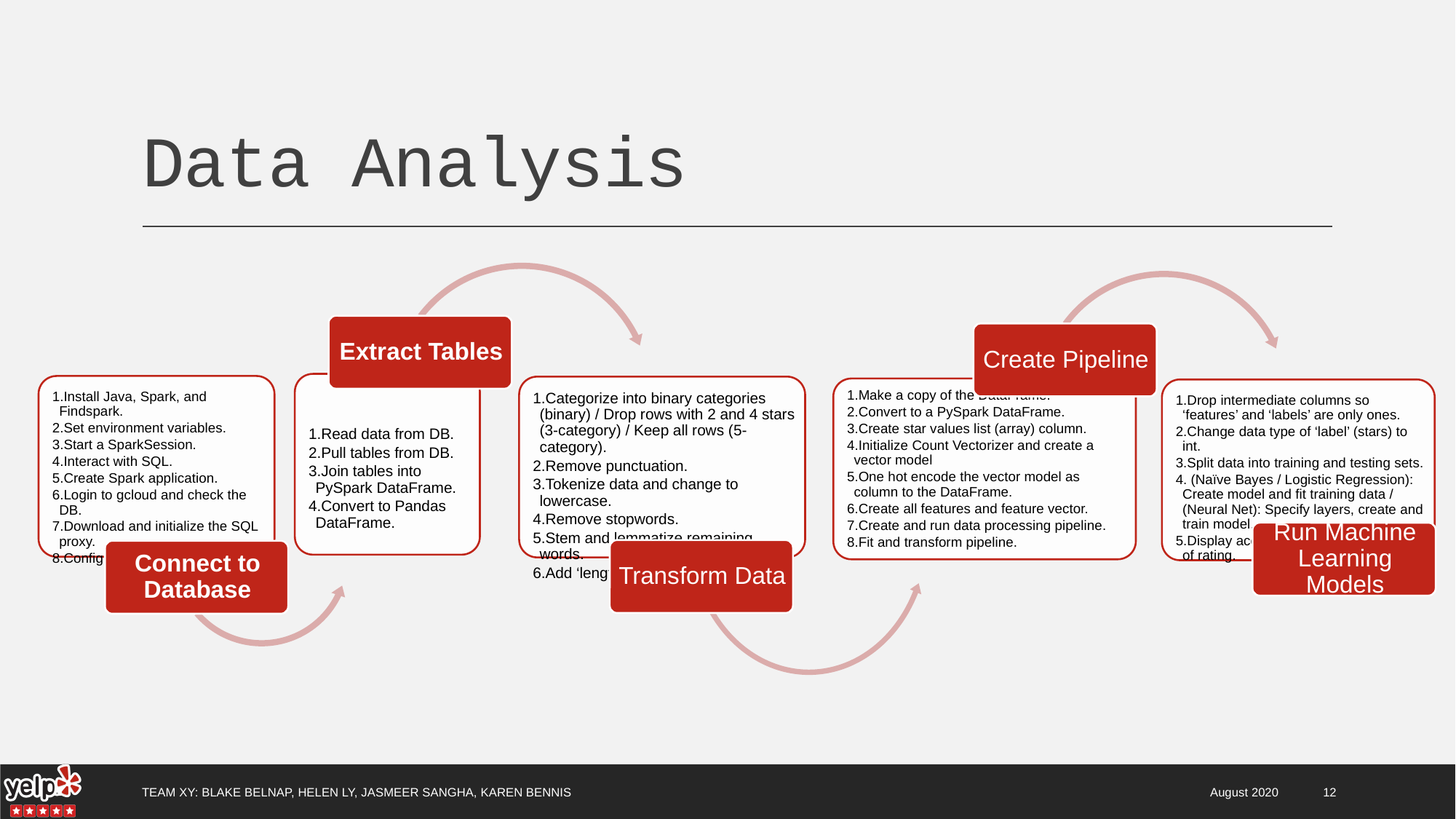

# Data Analysis
Install Java, Spark, and Findspark.
Set environment variables.
Start a SparkSession.
Interact with SQL.
Create Spark application.
Login to gcloud and check the DB.
Download and initialize the SQL proxy.
Configure settings for RDS.
Connect to Database
Read data from DB.
Pull tables from DB.
Join tables into PySpark DataFrame.
Convert to Pandas DataFrame.
Extract Tables
Categorize into binary categories (binary) / Drop rows with 2 and 4 stars (3-category) / Keep all rows (5-category).
Remove punctuation.
Tokenize data and change to lowercase.
Remove stopwords.
Stem and lemmatize remaining words.
Add ‘length’ column.
Transform Data
Make a copy of the DataFrame.
Convert to a PySpark DataFrame.
Create star values list (array) column.
Initialize Count Vectorizer and create a vector model
One hot encode the vector model as column to the DataFrame.
Create all features and feature vector.
Create and run data processing pipeline.
Fit and transform pipeline.
Create Pipeline
Drop intermediate columns so ‘features’ and ‘labels’ are only ones.
Change data type of ‘label’ (stars) to int.
Split data into training and testing sets.
 (Naïve Bayes / Logistic Regression): Create model and fit training data / (Neural Net): Specify layers, create and train model.
Display accuracy of model prediction of rating.
Run Machine Learning Models
Team Xy: Blake Belnap, Helen Ly, Jasmeer Sangha, Karen Bennis
August 2020
12